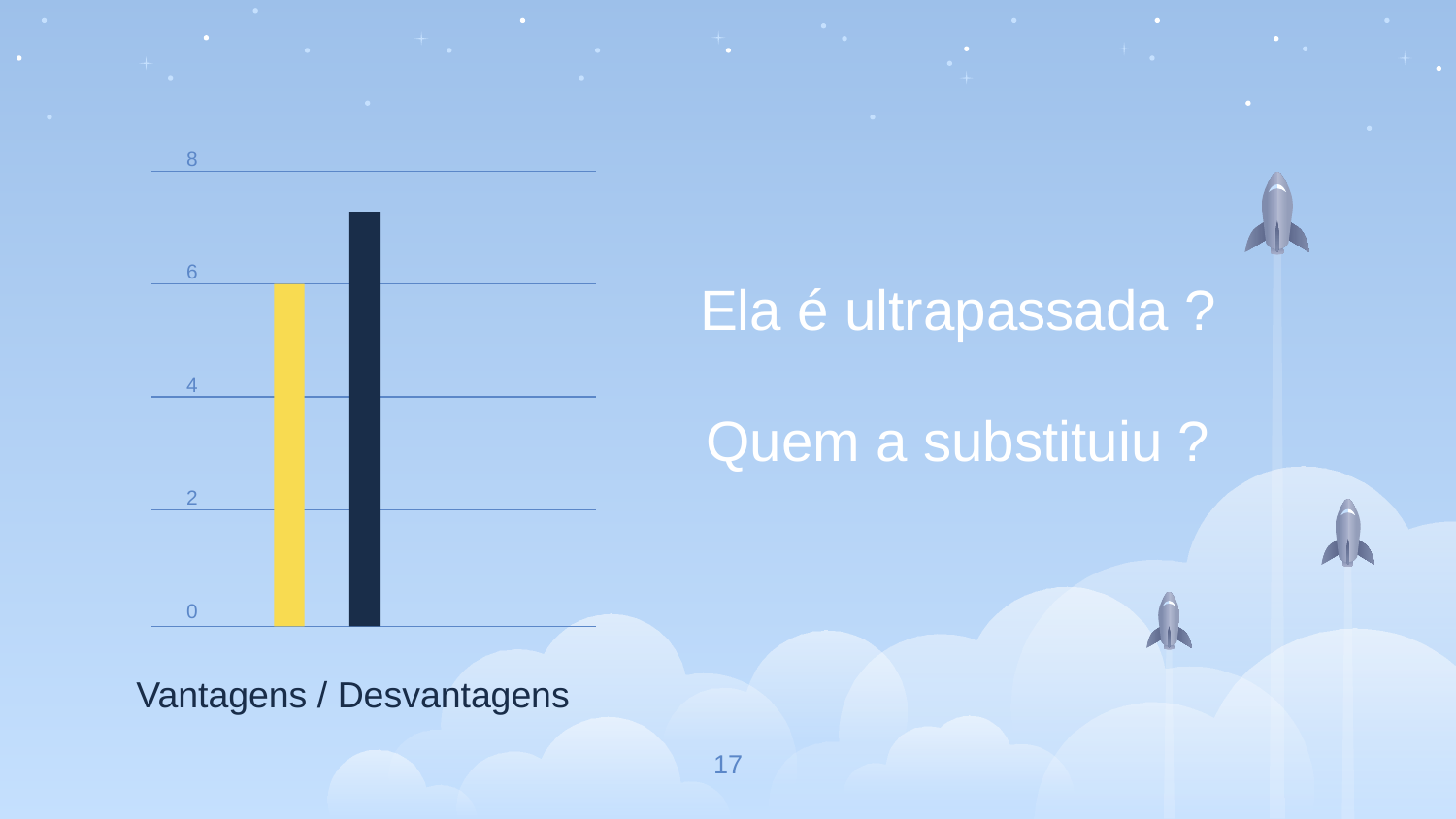

8
6
4
2
0

Ela é ultrapassada ?

Quem a substituiu ?
Vantagens / Desvantagens
17